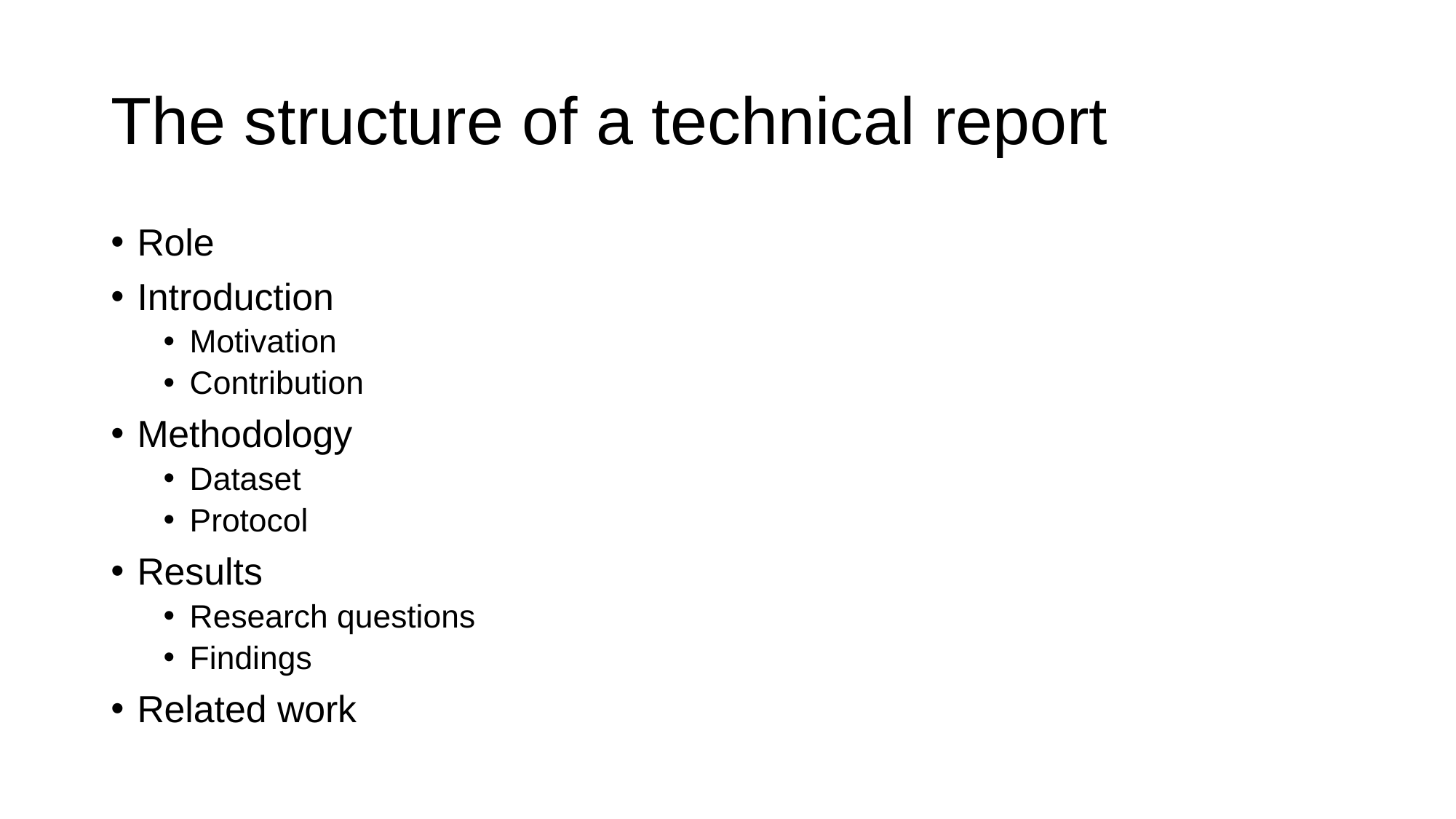

# The structure of a technical report
Role
Introduction
Motivation
Contribution
Methodology
Dataset
Protocol
Results
Research questions
Findings
Related work